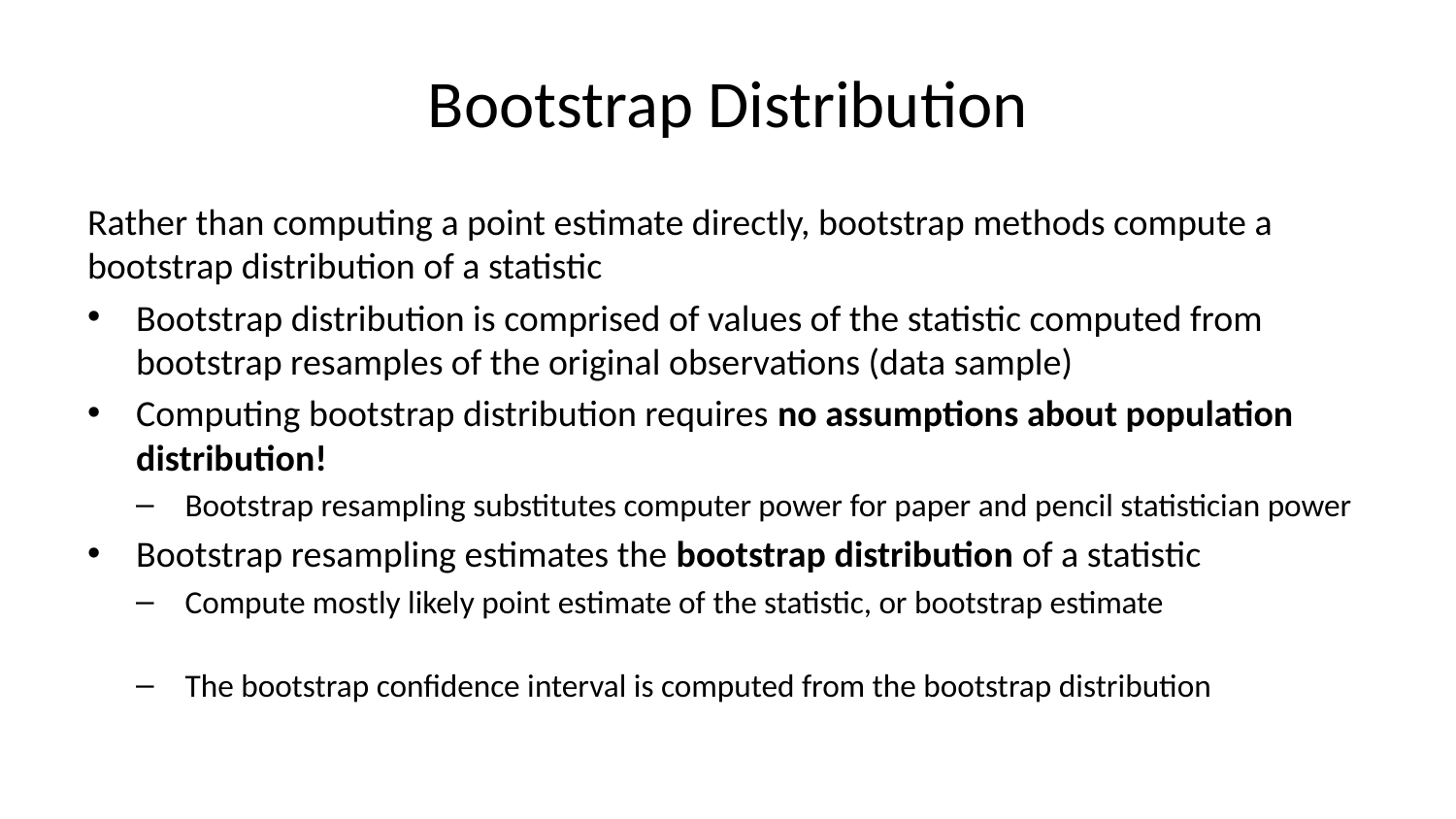

# Bootstrap Distribution
Rather than computing a point estimate directly, bootstrap methods compute a bootstrap distribution of a statistic
Bootstrap distribution is comprised of values of the statistic computed from bootstrap resamples of the original observations (data sample)
Computing bootstrap distribution requires no assumptions about population distribution!
Bootstrap resampling substitutes computer power for paper and pencil statistician power
Bootstrap resampling estimates the bootstrap distribution of a statistic
Compute mostly likely point estimate of the statistic, or bootstrap estimate
The bootstrap confidence interval is computed from the bootstrap distribution